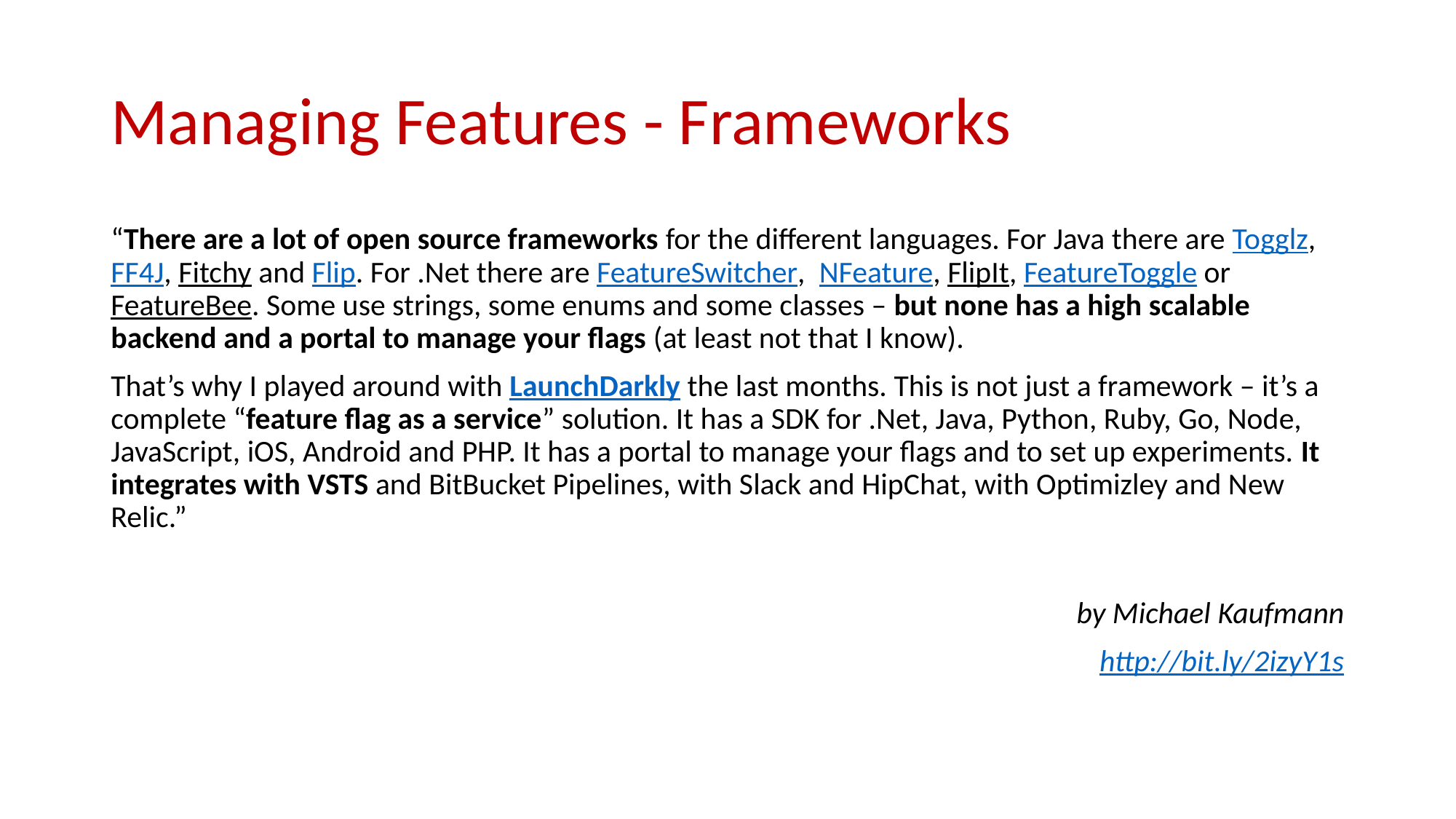

# Managing Features - Frameworks
“There are a lot of open source frameworks for the different languages. For Java there are Togglz, FF4J, Fitchy and Flip. For .Net there are FeatureSwitcher,  NFeature, FlipIt, FeatureToggle or FeatureBee. Some use strings, some enums and some classes – but none has a high scalable backend and a portal to manage your flags (at least not that I know).
That’s why I played around with LaunchDarkly the last months. This is not just a framework – it’s a complete “feature flag as a service” solution. It has a SDK for .Net, Java, Python, Ruby, Go, Node, JavaScript, iOS, Android and PHP. It has a portal to manage your flags and to set up experiments. It integrates with VSTS and BitBucket Pipelines, with Slack and HipChat, with Optimizley and New Relic.”

by Michael Kaufmann
http://bit.ly/2izyY1s